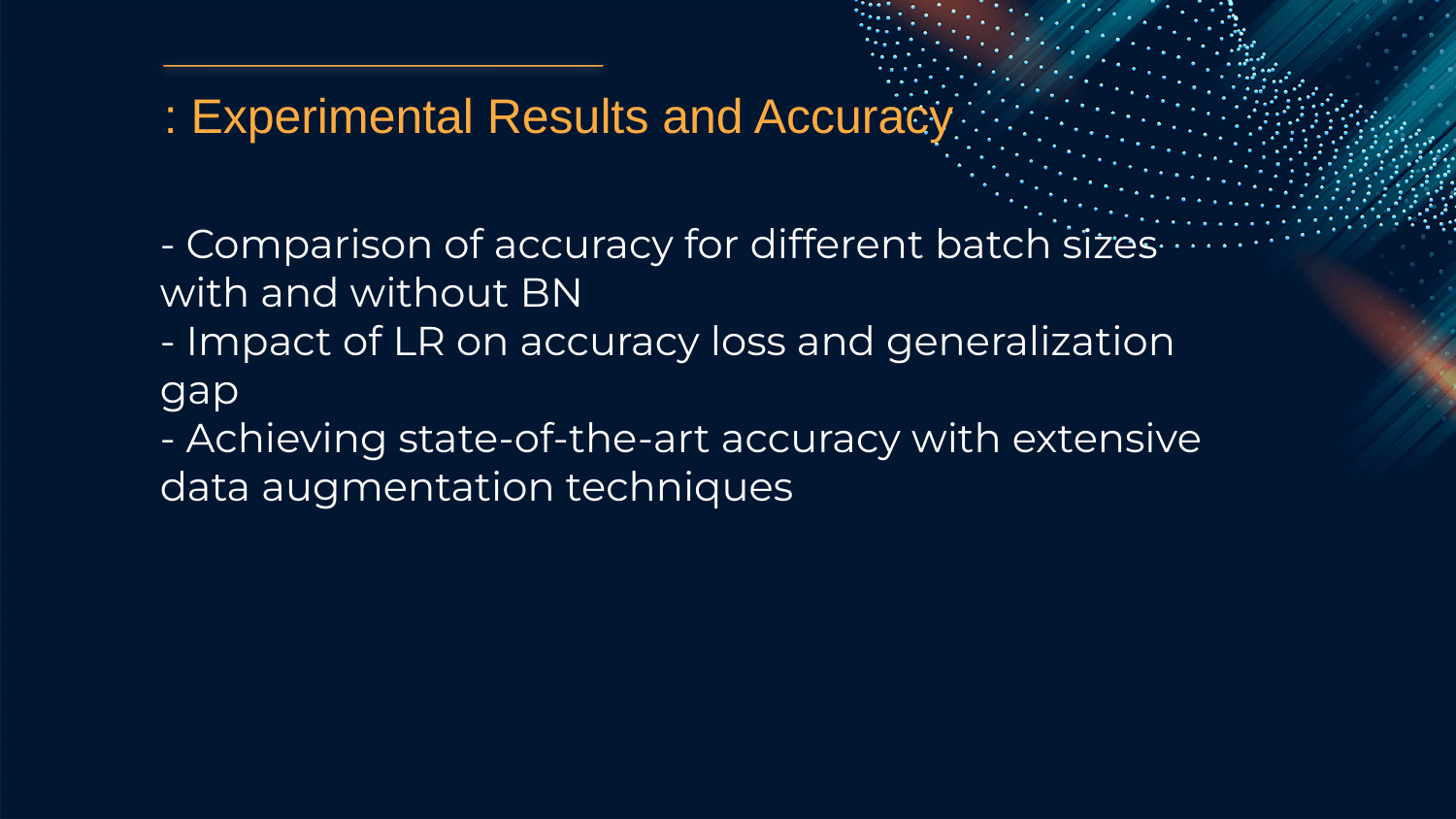

: Experimental Results and Accuracy
- Comparison of accuracy for different batch sizes with and without BN
- Impact of LR on accuracy loss and generalization gap
- Achieving state-of-the-art accuracy with extensive data augmentation techniques